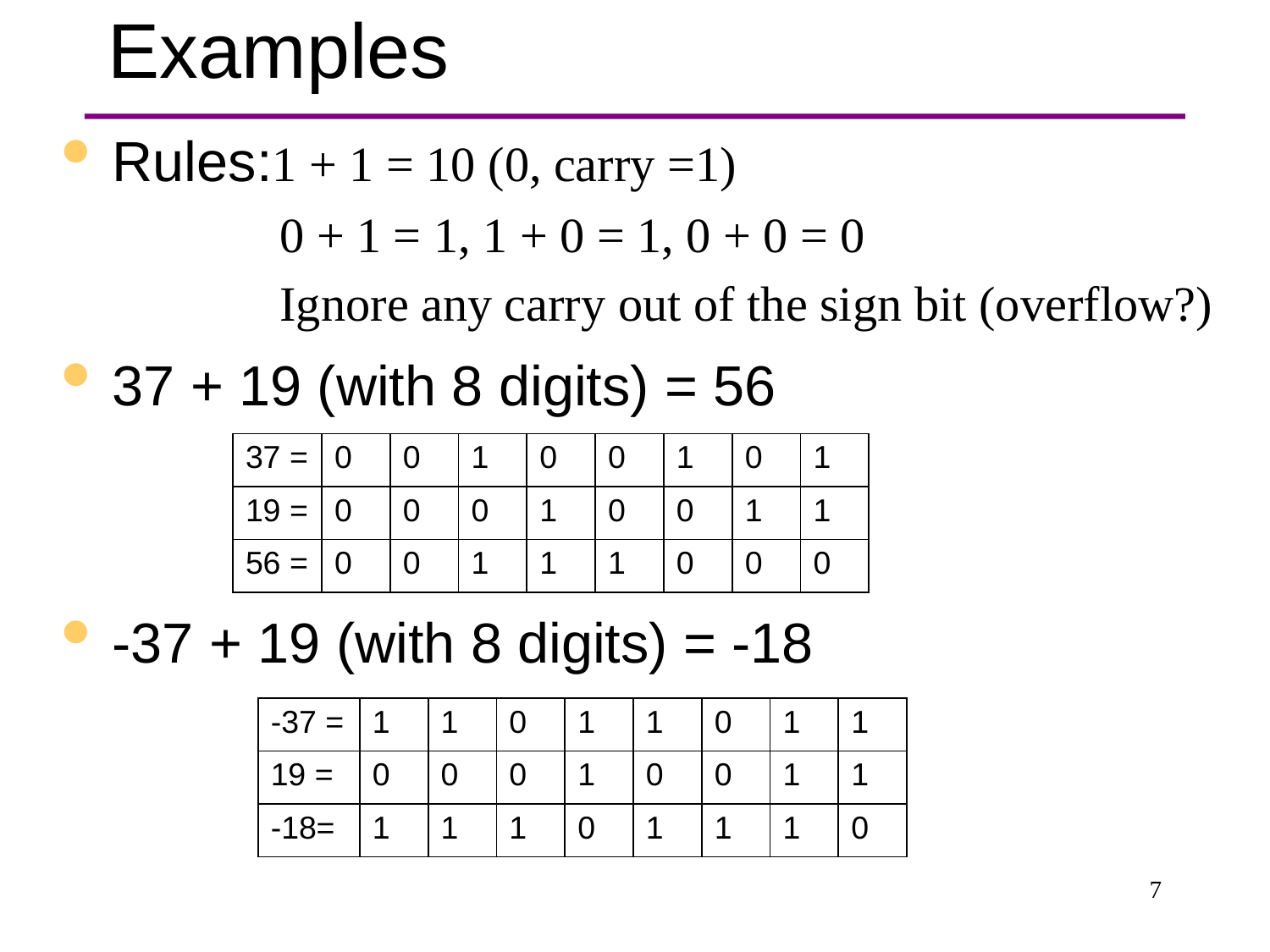

# Examples
Rules:1 + 1 = 10 (0, carry =1)
  0 + 1 = 1, 1 + 0 = 1, 0 + 0 = 0
  Ignore any carry out of the sign bit (overflow?)
37 + 19 (with 8 digits) = 56

-37 + 19 (with 8 digits) = -18

| 37 = | 0 | 0 | 1 | 0 | 0 | 1 | 0 | 1 |
| --- | --- | --- | --- | --- | --- | --- | --- | --- |
| 19 = | 0 | 0 | 0 | 1 | 0 | 0 | 1 | 1 |
| 56 = | 0 | 0 | 1 | 1 | 1 | 0 | 0 | 0 |
| -37 = | 1 | 1 | 0 | 1 | 1 | 0 | 1 | 1 |
| --- | --- | --- | --- | --- | --- | --- | --- | --- |
| 19 = | 0 | 0 | 0 | 1 | 0 | 0 | 1 | 1 |
| -18= | 1 | 1 | 1 | 0 | 1 | 1 | 1 | 0 |
 7